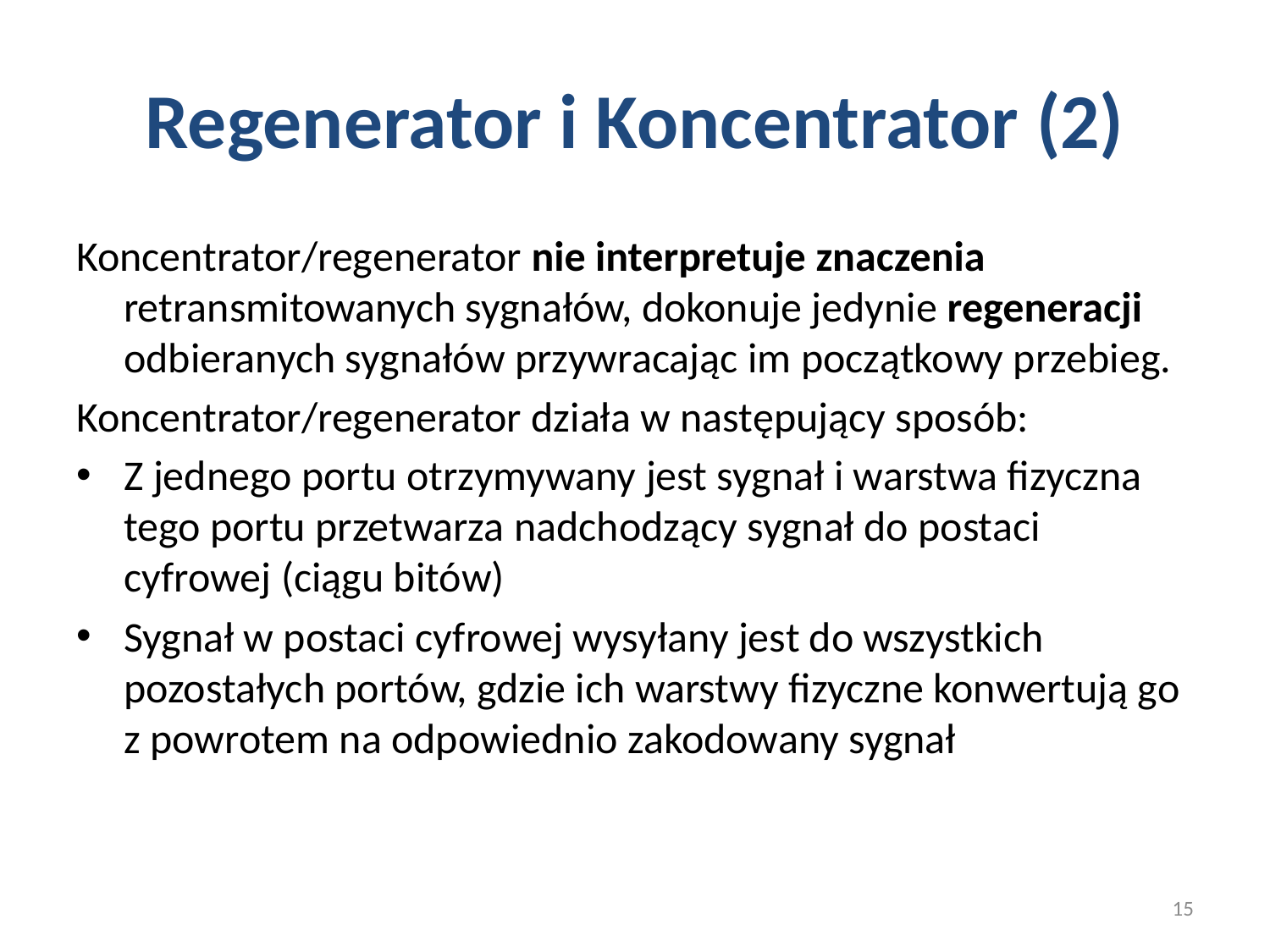

# Regenerator i Koncentrator (2)
Koncentrator/regenerator nie interpretuje znaczenia retransmitowanych sygnałów, dokonuje jedynie regeneracji odbieranych sygnałów przywracając im początkowy przebieg.
Koncentrator/regenerator działa w następujący sposób:
Z jednego portu otrzymywany jest sygnał i warstwa fizyczna tego portu przetwarza nadchodzący sygnał do postaci cyfrowej (ciągu bitów)
Sygnał w postaci cyfrowej wysyłany jest do wszystkich pozostałych portów, gdzie ich warstwy fizyczne konwertują go z powrotem na odpowiednio zakodowany sygnał
15